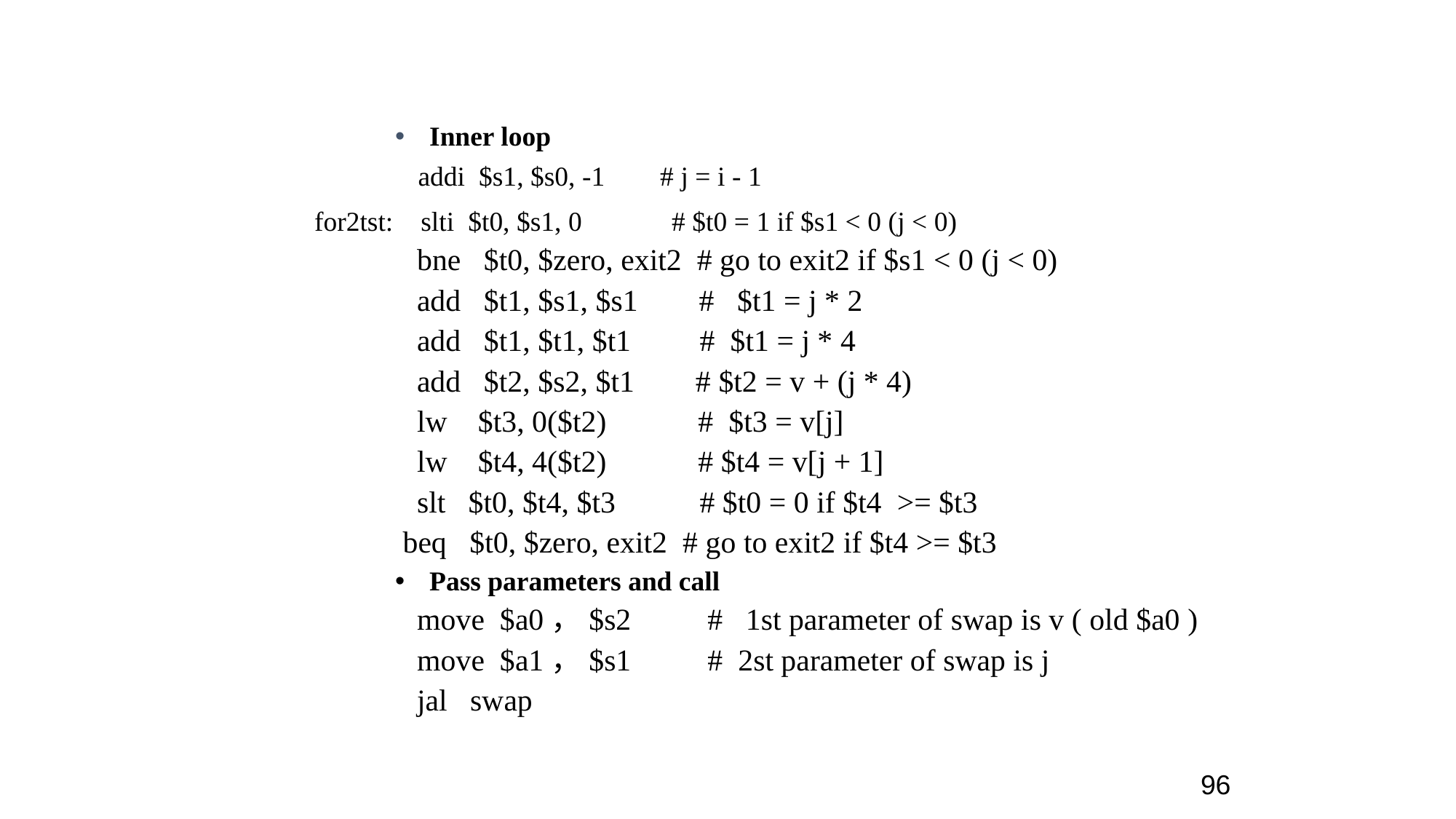

Inner loop
   addi  $s1, $s0, -1        # j = i - 1
            for2tst:    slti  $t0, $s1, 0             # $t0 = 1 if $s1 < 0 (j < 0)
          bne   $t0, $zero, exit2  # go to exit2 if $s1 < 0 (j < 0)
          add   $t1, $s1, $s1        #   $t1 = j * 2
          add   $t1, $t1, $t1         #  $t1 = j * 4
          add   $t2, $s2, $t1        # $t2 = v + (j * 4)
          lw    $t3, 0($t2)            #  $t3 = v[j]
          lw    $t4, 4($t2)            # $t4 = v[j + 1]
          slt   $t0, $t4, $t3           # $t0 = 0 if $t4  >= $t3
         beq   $t0, $zero, exit2  # go to exit2 if $t4 >= $t3
 Pass parameters and call
          move  $a0，$s2          #   1st parameter of swap is v ( old $a0 )
          move  $a1，$s1          #  2st parameter of swap is j
          jal   swap
96